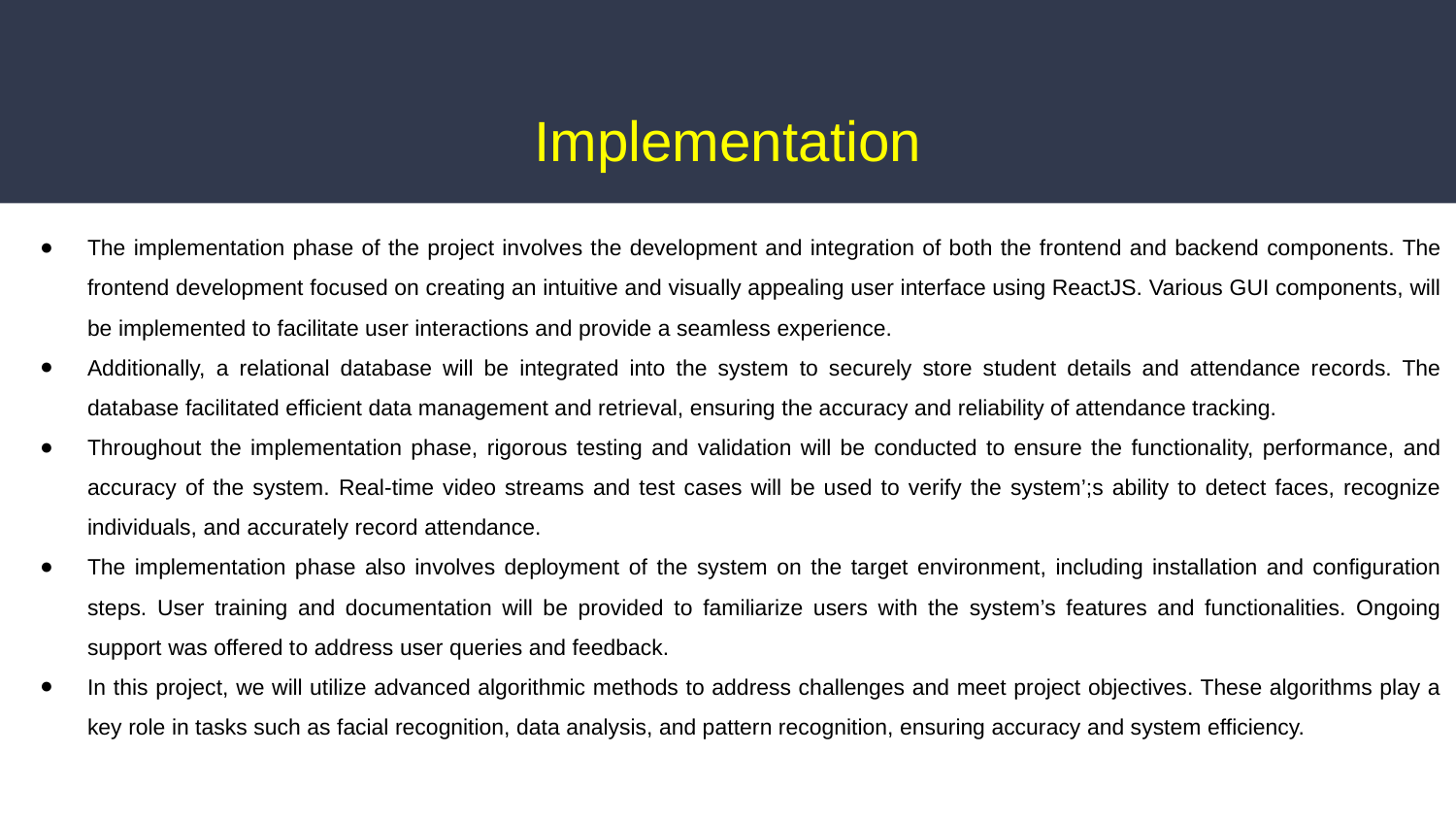

# Implementation
The implementation phase of the project involves the development and integration of both the frontend and backend components. The frontend development focused on creating an intuitive and visually appealing user interface using ReactJS. Various GUI components, will be implemented to facilitate user interactions and provide a seamless experience.
Additionally, a relational database will be integrated into the system to securely store student details and attendance records. The database facilitated efficient data management and retrieval, ensuring the accuracy and reliability of attendance tracking.
Throughout the implementation phase, rigorous testing and validation will be conducted to ensure the functionality, performance, and accuracy of the system. Real-time video streams and test cases will be used to verify the system’;s ability to detect faces, recognize individuals, and accurately record attendance.
The implementation phase also involves deployment of the system on the target environment, including installation and configuration steps. User training and documentation will be provided to familiarize users with the system’s features and functionalities. Ongoing support was offered to address user queries and feedback.
In this project, we will utilize advanced algorithmic methods to address challenges and meet project objectives. These algorithms play a key role in tasks such as facial recognition, data analysis, and pattern recognition, ensuring accuracy and system efficiency.